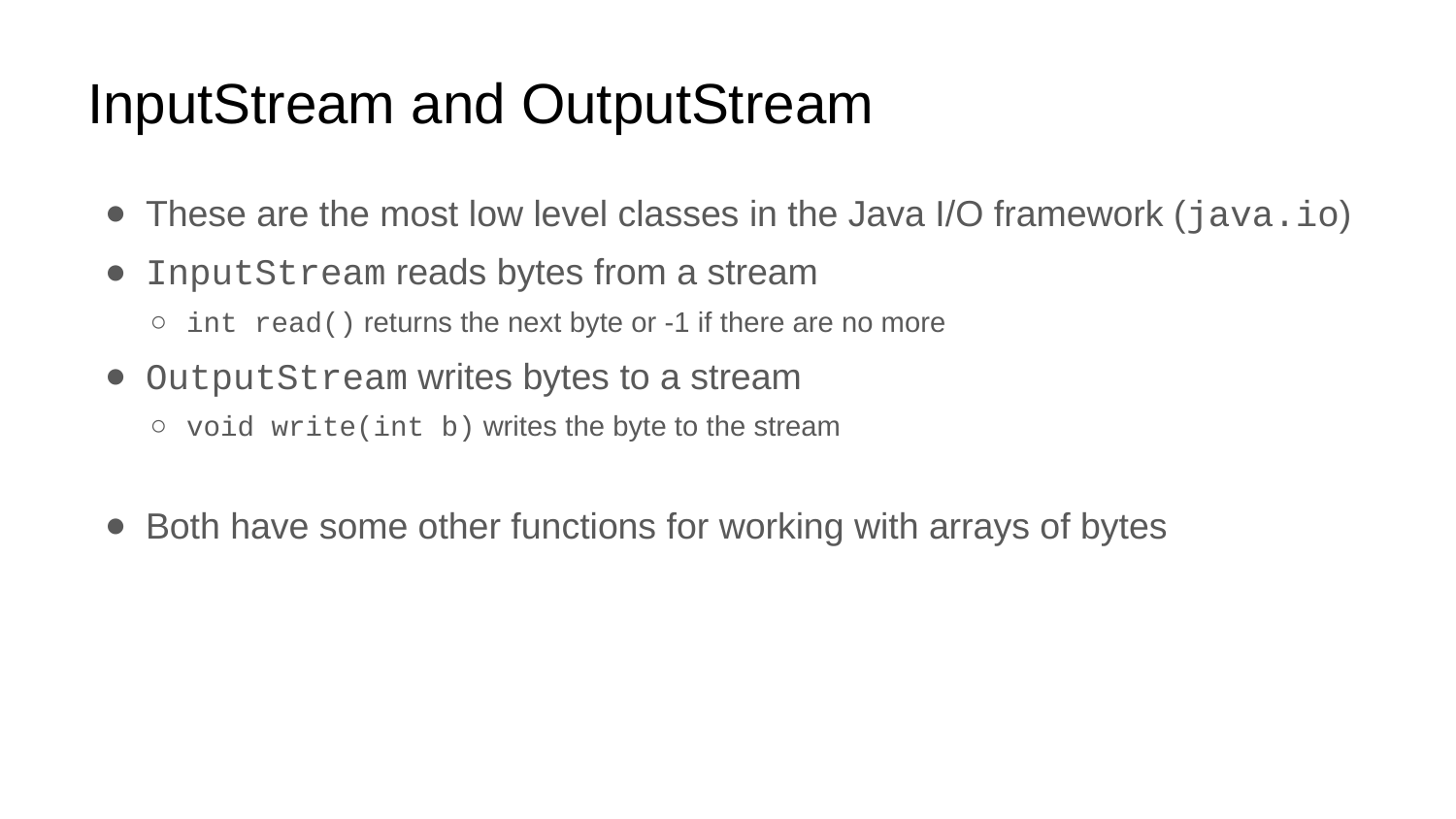

# InputStream and OutputStream
These are the most low level classes in the Java I/O framework (java.io)
InputStream reads bytes from a stream
int read() returns the next byte or -1 if there are no more
OutputStream writes bytes to a stream
void write(int b) writes the byte to the stream

Both have some other functions for working with arrays of bytes